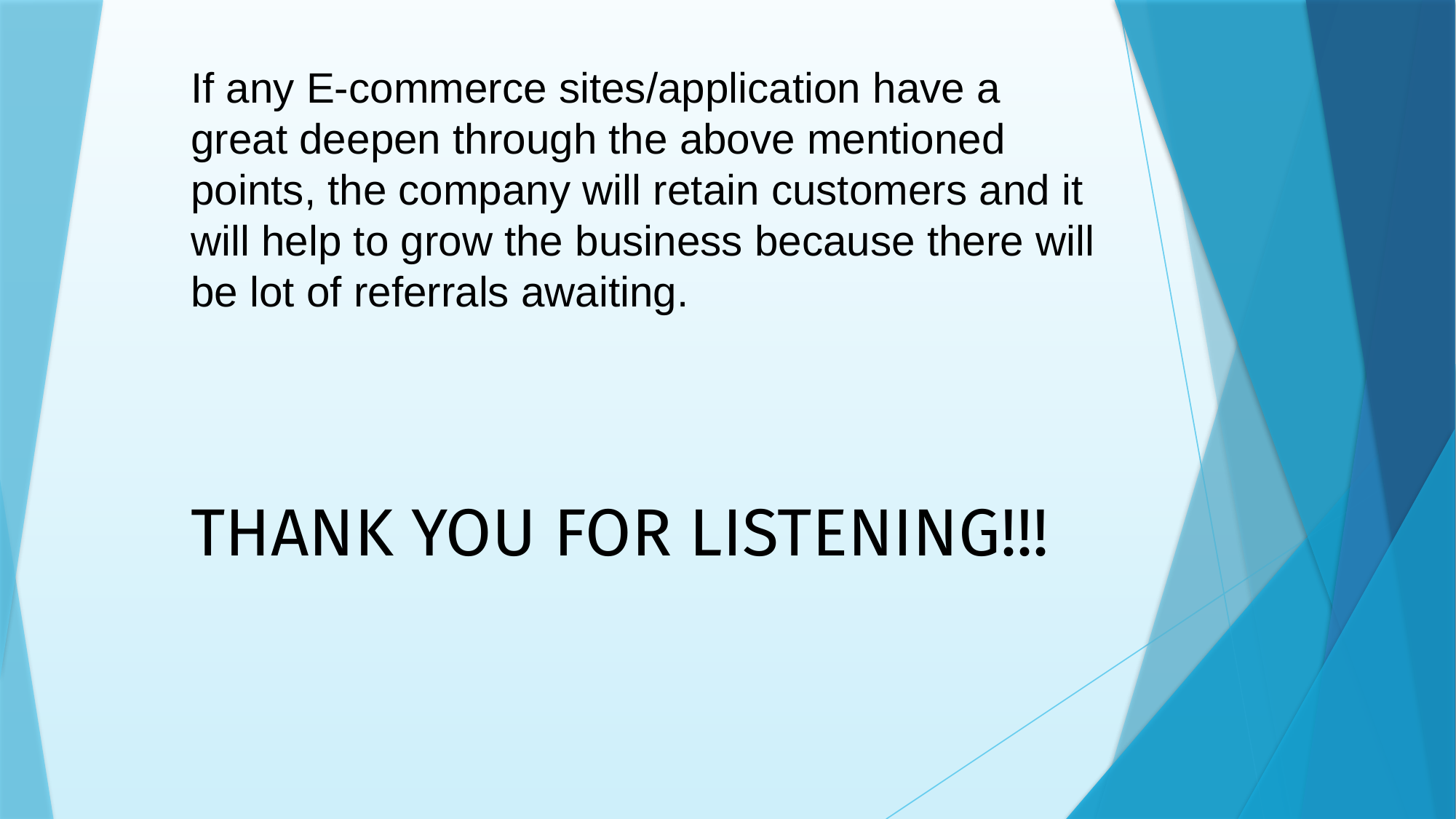

# If any E-commerce sites/application have a great deepen through the above mentioned points, the company will retain customers and it will help to grow the business because there will be lot of referrals awaiting.
THANK YOU FOR LISTENING!!!